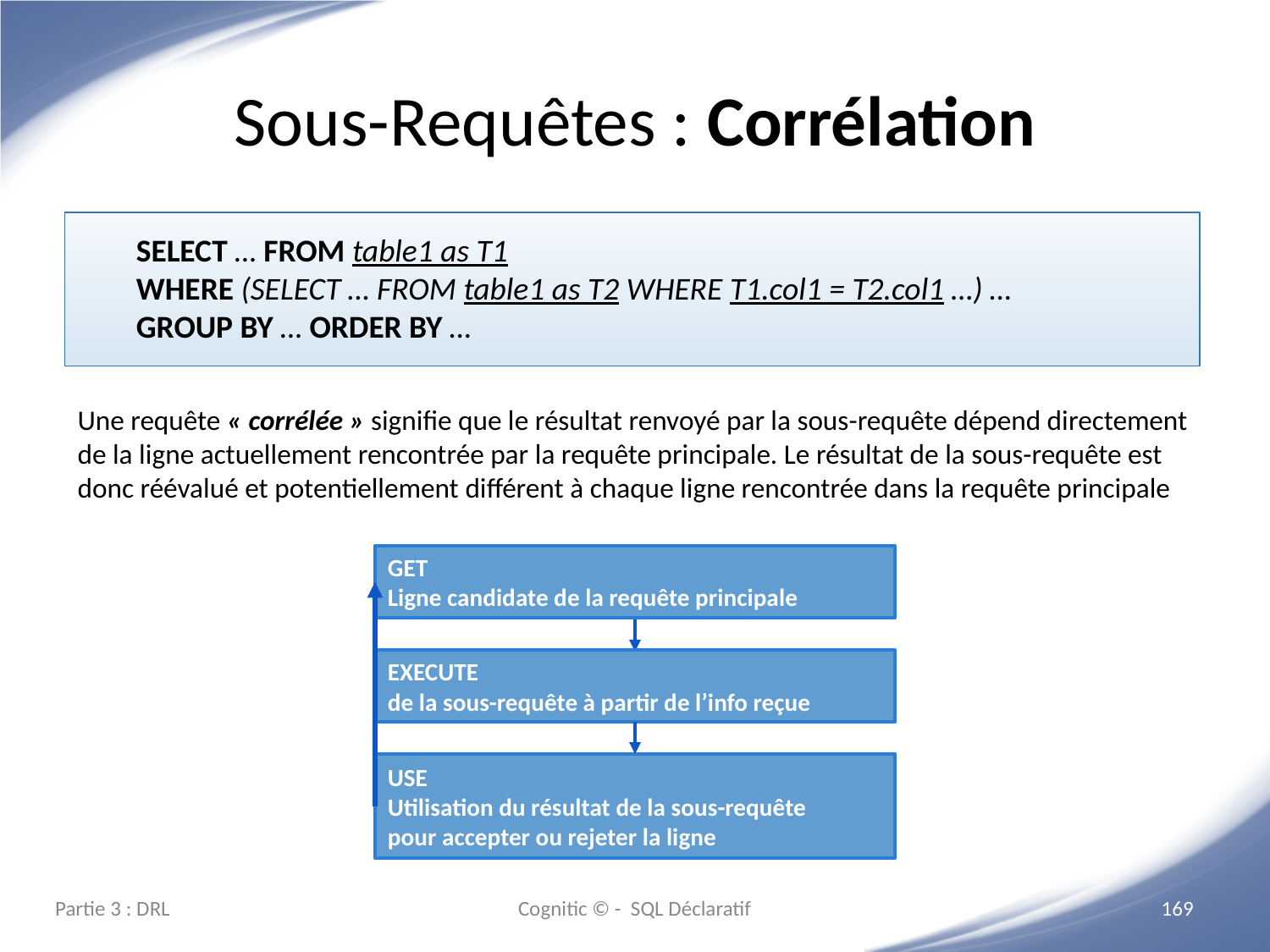

# Sous-Requêtes : Corrélation

SELECT … FROM table1 as T1
WHERE (SELECT … FROM table1 as T2 WHERE T1.col1 = T2.col1 …) …
GROUP BY … ORDER BY …
Une requête « corrélée » signifie que le résultat renvoyé par la sous-requête dépend directement de la ligne actuellement rencontrée par la requête principale. Le résultat de la sous-requête est donc réévalué et potentiellement différent à chaque ligne rencontrée dans la requête principale
GET
Ligne candidate de la requête principale
EXECUTE
de la sous-requête à partir de l’info reçue
USE
Utilisation du résultat de la sous-requête
pour accepter ou rejeter la ligne
Partie 3 : DRL
Cognitic © -  SQL Déclaratif
169